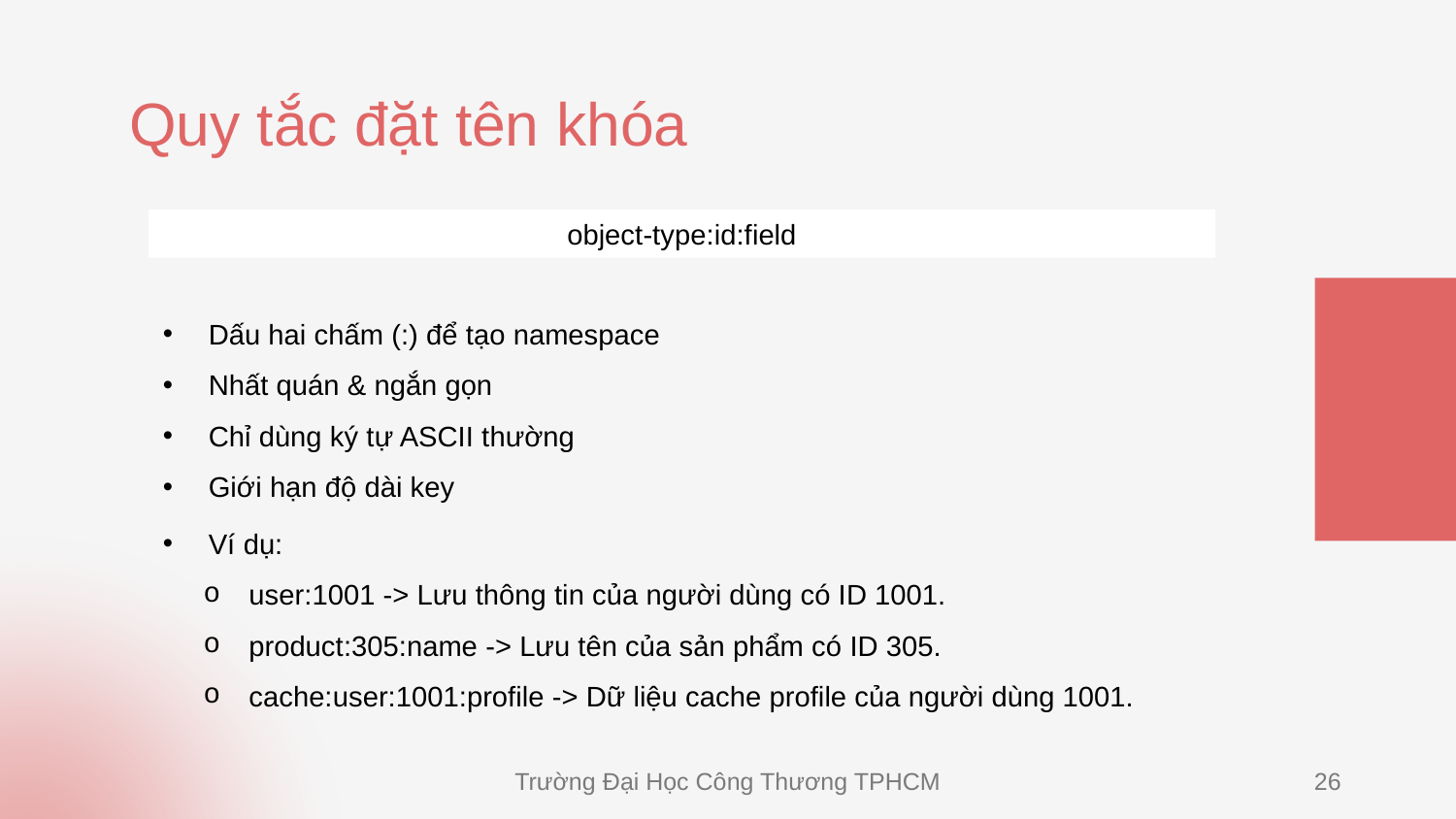

# Quy tắc đặt tên khóa
object-type:id:field
Dấu hai chấm (:) để tạo namespace
Nhất quán & ngắn gọn
Chỉ dùng ký tự ASCII thường
Giới hạn độ dài key
Ví dụ:
user:1001 -> Lưu thông tin của người dùng có ID 1001.
product:305:name -> Lưu tên của sản phẩm có ID 305.
cache:user:1001:profile -> Dữ liệu cache profile của người dùng 1001.
Trường Đại Học Công Thương TPHCM
26